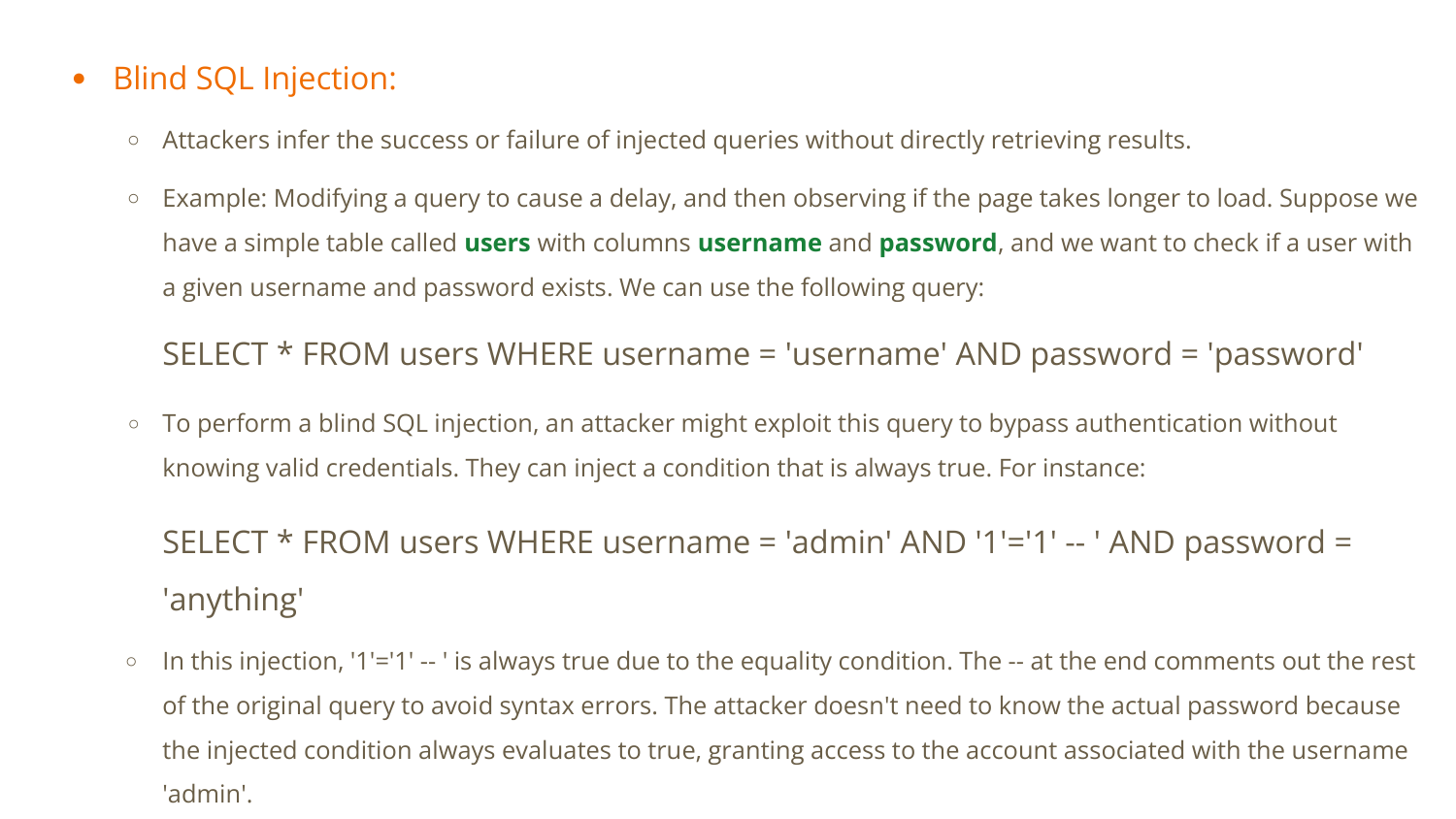

Blind SQL Injection:
Attackers infer the success or failure of injected queries without directly retrieving results.
Example: Modifying a query to cause a delay, and then observing if the page takes longer to load. Suppose we have a simple table called users with columns username and password, and we want to check if a user with a given username and password exists. We can use the following query:
SELECT * FROM users WHERE username = 'username' AND password = 'password'
To perform a blind SQL injection, an attacker might exploit this query to bypass authentication without knowing valid credentials. They can inject a condition that is always true. For instance:
SELECT * FROM users WHERE username = 'admin' AND '1'='1' -- ' AND password = 'anything'
In this injection, '1'='1' -- ' is always true due to the equality condition. The -- at the end comments out the rest of the original query to avoid syntax errors. The attacker doesn't need to know the actual password because the injected condition always evaluates to true, granting access to the account associated with the username 'admin'.